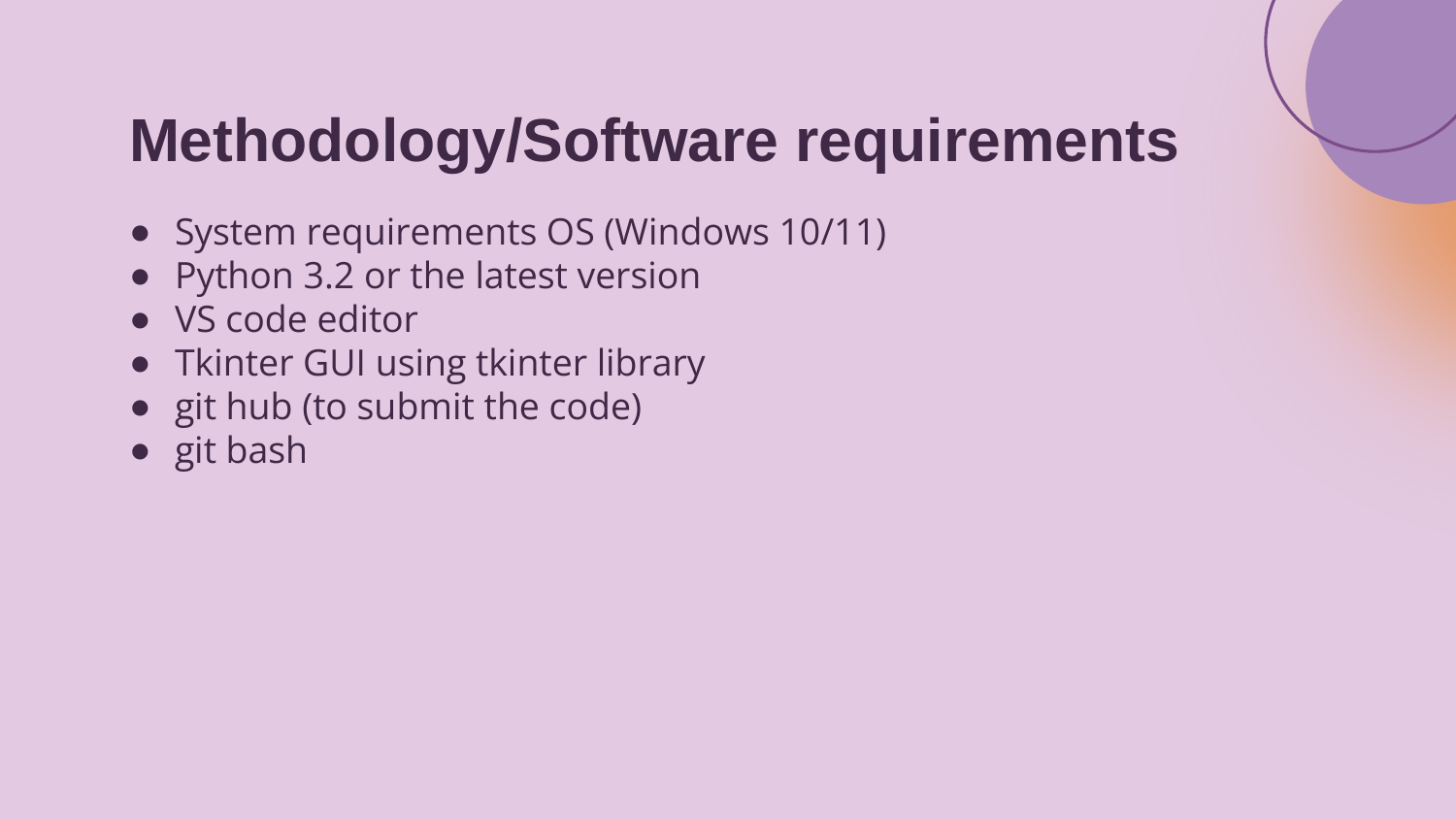

# Methodology/Software requirements
System requirements OS (Windows 10/11)
Python 3.2 or the latest version
VS code editor
Tkinter GUI using tkinter library
git hub (to submit the code)
git bash